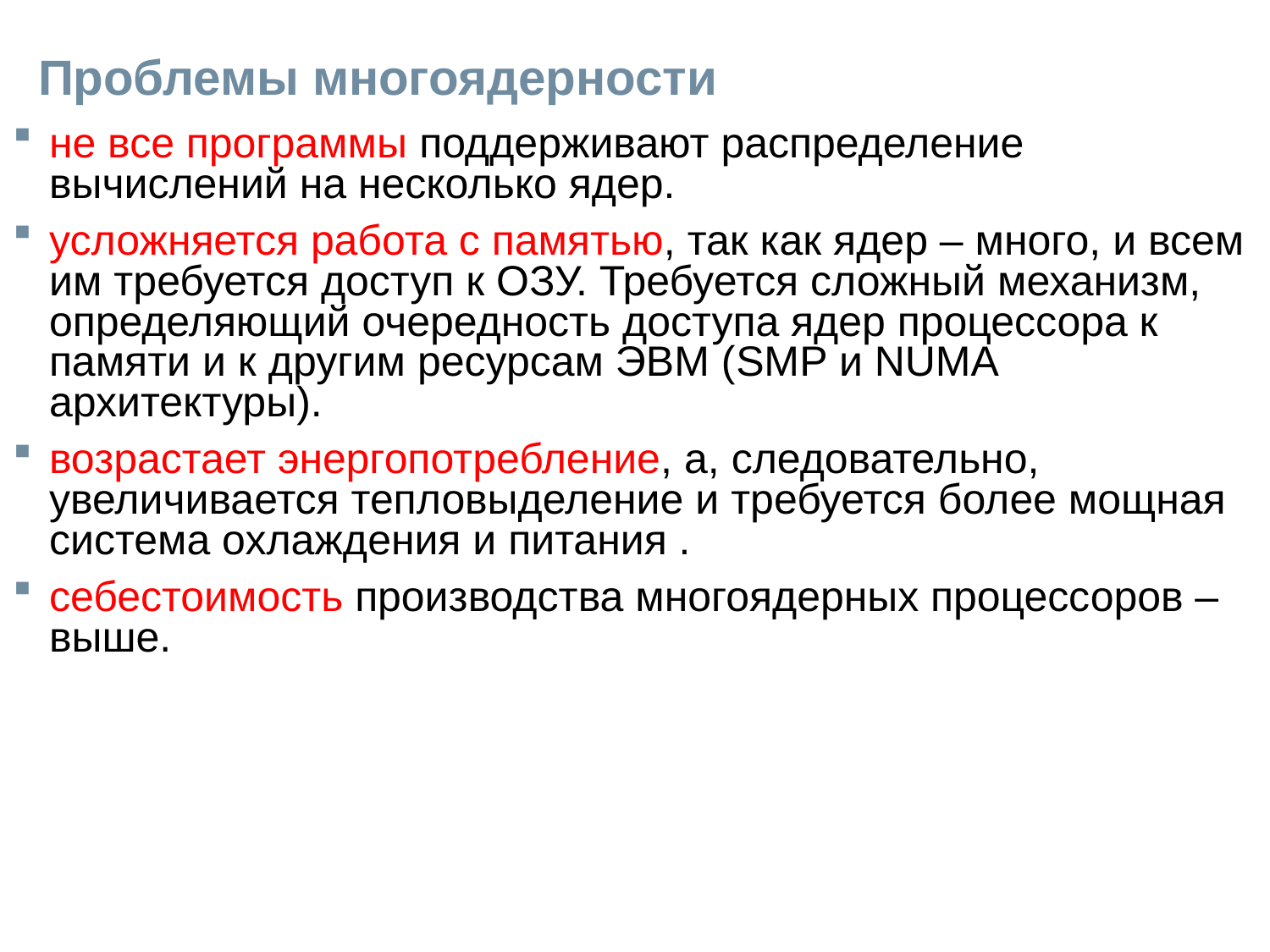

# Проблемы многоядерности
не все программы поддерживают распределение вычислений на несколько ядер.
усложняется работа с памятью, так как ядер – много, и всем им требуется доступ к ОЗУ. Требуется сложный механизм, определяющий очередность доступа ядер процессора к памяти и к другим ресурсам ЭВМ (SMP и NUMA  архитектуры).
возрастает энергопотребление, а, следовательно, увеличивается тепловыделение и требуется более мощная система охлаждения и питания .
себестоимость производства многоядерных процессоров – выше.